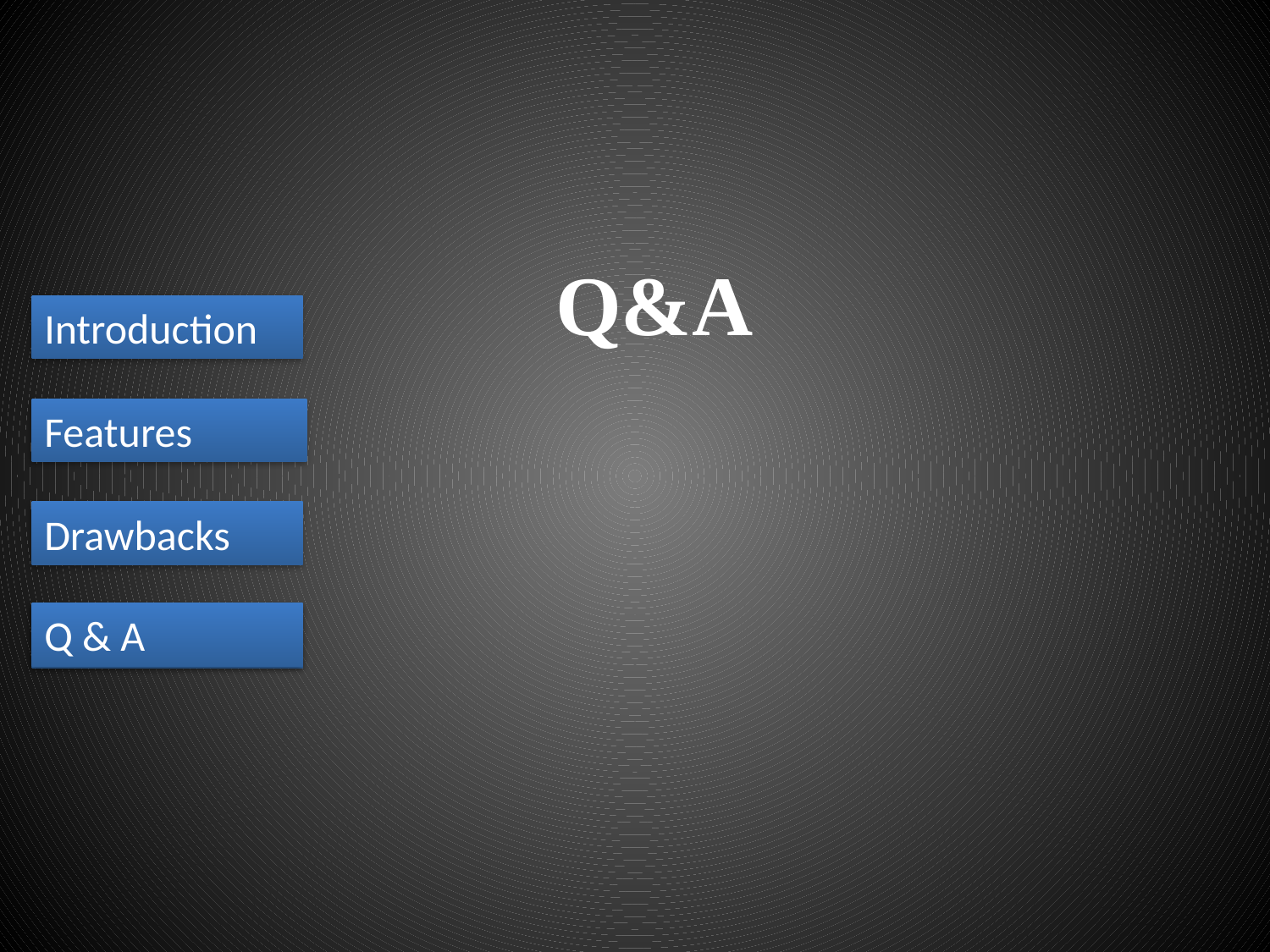

# Q&A
Introduction
Features
Drawbacks
Q & A
Q & A